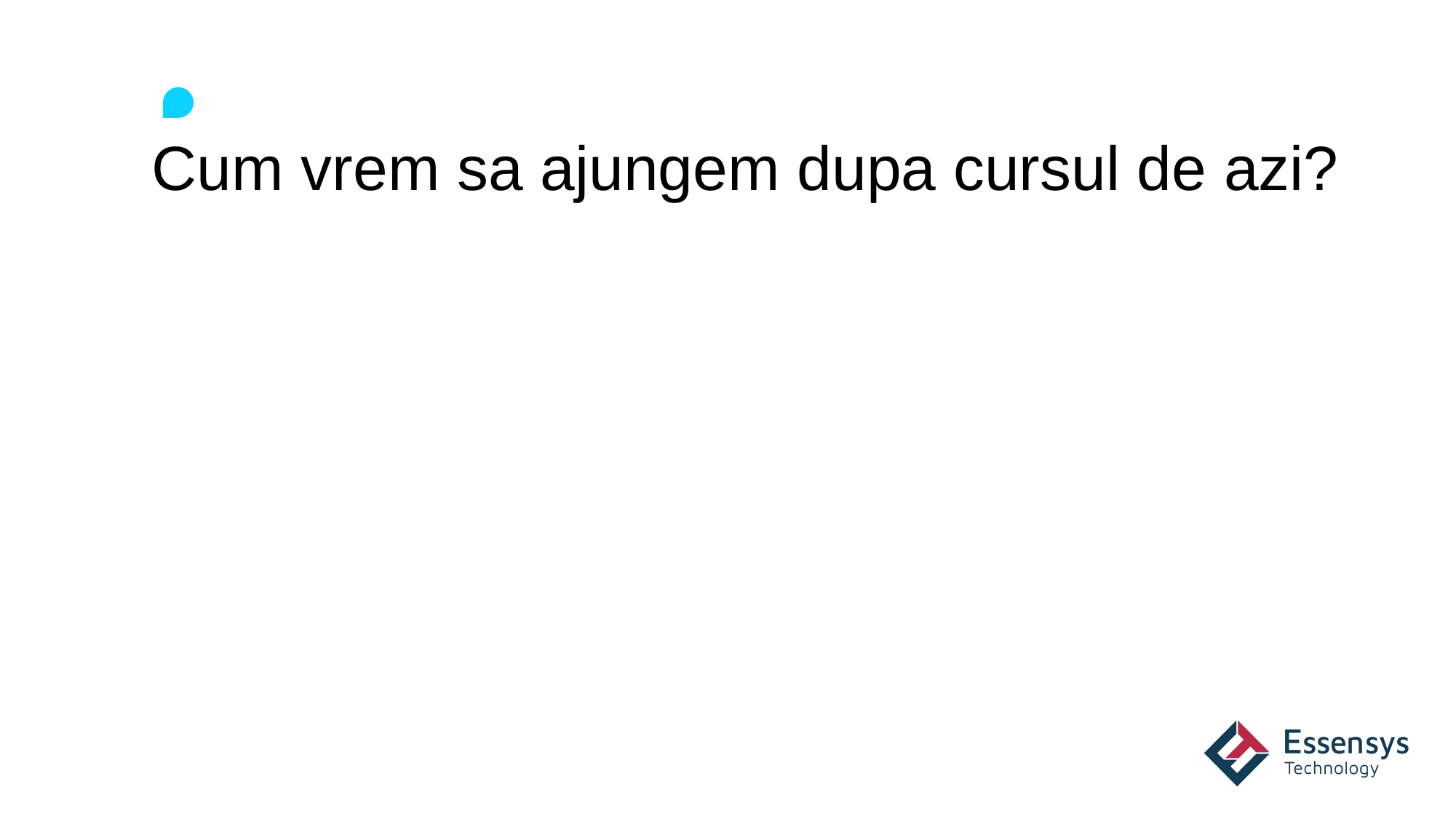

# Cum vrem sa ajungem dupa cursul de azi?